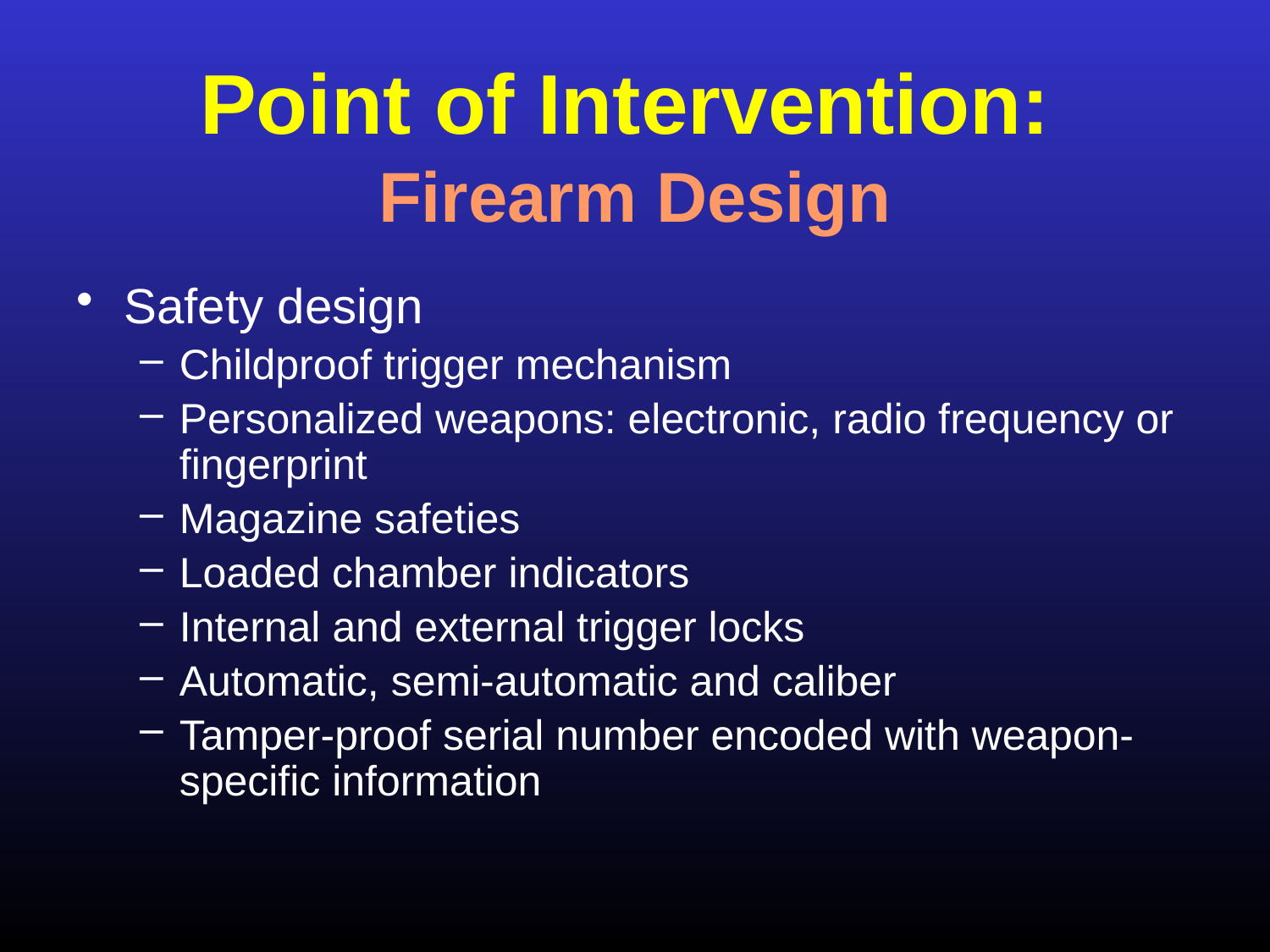

# Point of Intervention: Firearm Design
Safety design
Childproof trigger mechanism
Personalized weapons: electronic, radio frequency or fingerprint
Magazine safeties
Loaded chamber indicators
Internal and external trigger locks
Automatic, semi-automatic and caliber
Tamper-proof serial number encoded with weapon-specific information